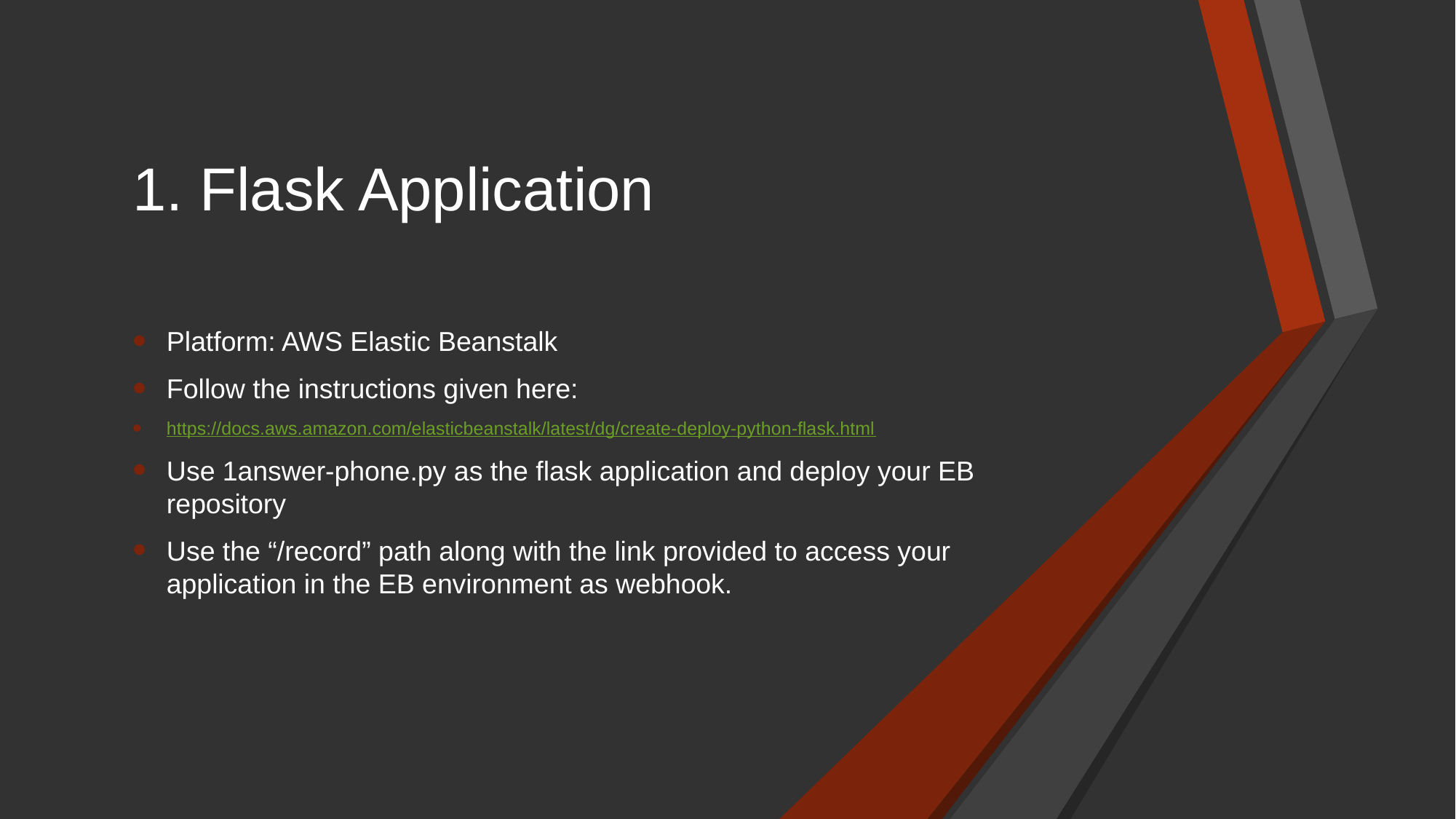

# 1. Flask Application
Platform: AWS Elastic Beanstalk
Follow the instructions given here:
https://docs.aws.amazon.com/elasticbeanstalk/latest/dg/create-deploy-python-flask.html
Use 1answer-phone.py as the flask application and deploy your EB repository
Use the “/record” path along with the link provided to access your application in the EB environment as webhook.